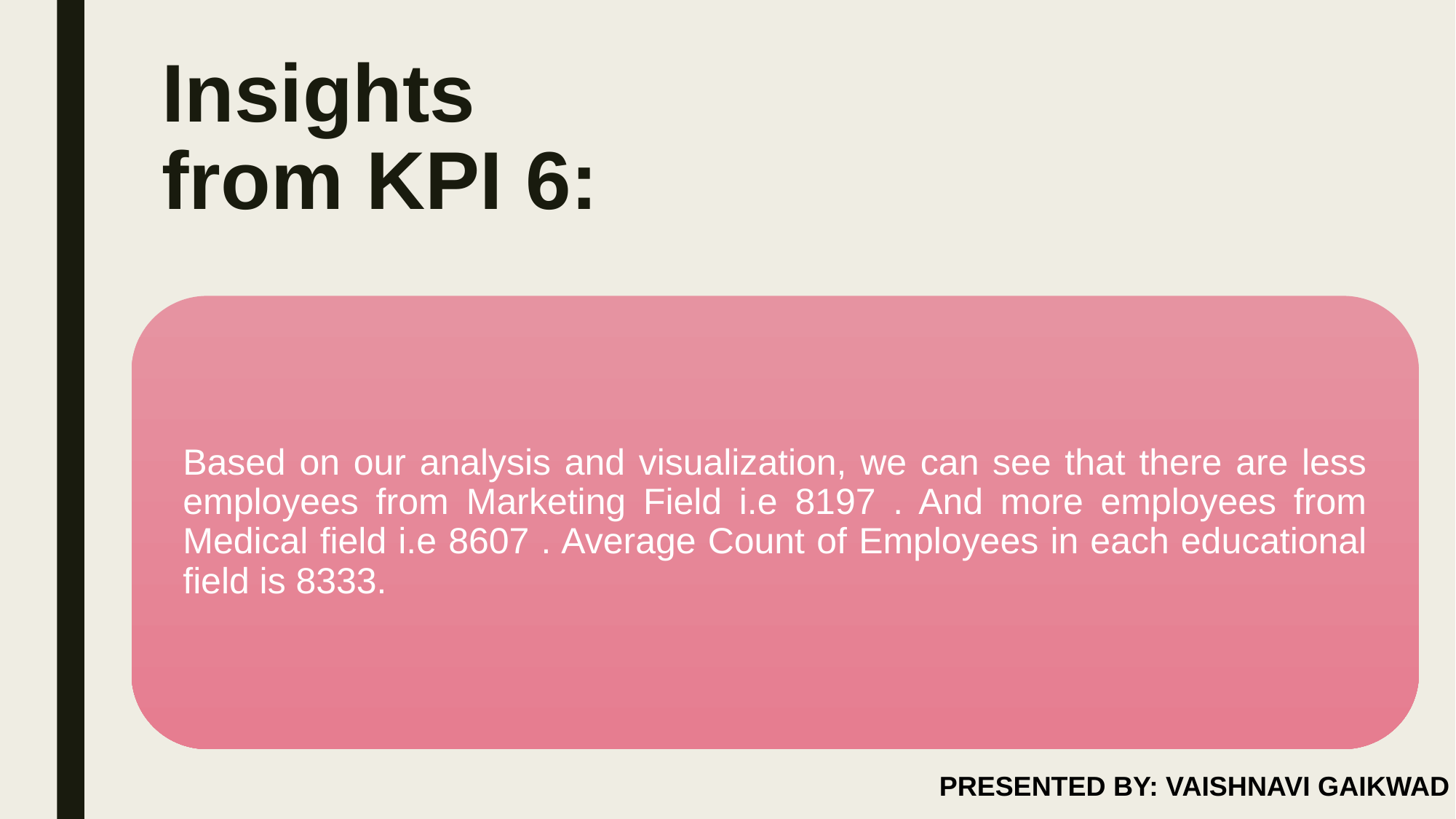

Insights from KPI 6:

Based on our analysis and visualization, we can see that there are less employees from Marketing Field i.e 8197 . And more employees from Medical field i.e 8607 . Average Count of Employees in each educational field is 8333.
PRESENTED BY: VAISHNAVI GAIKWAD